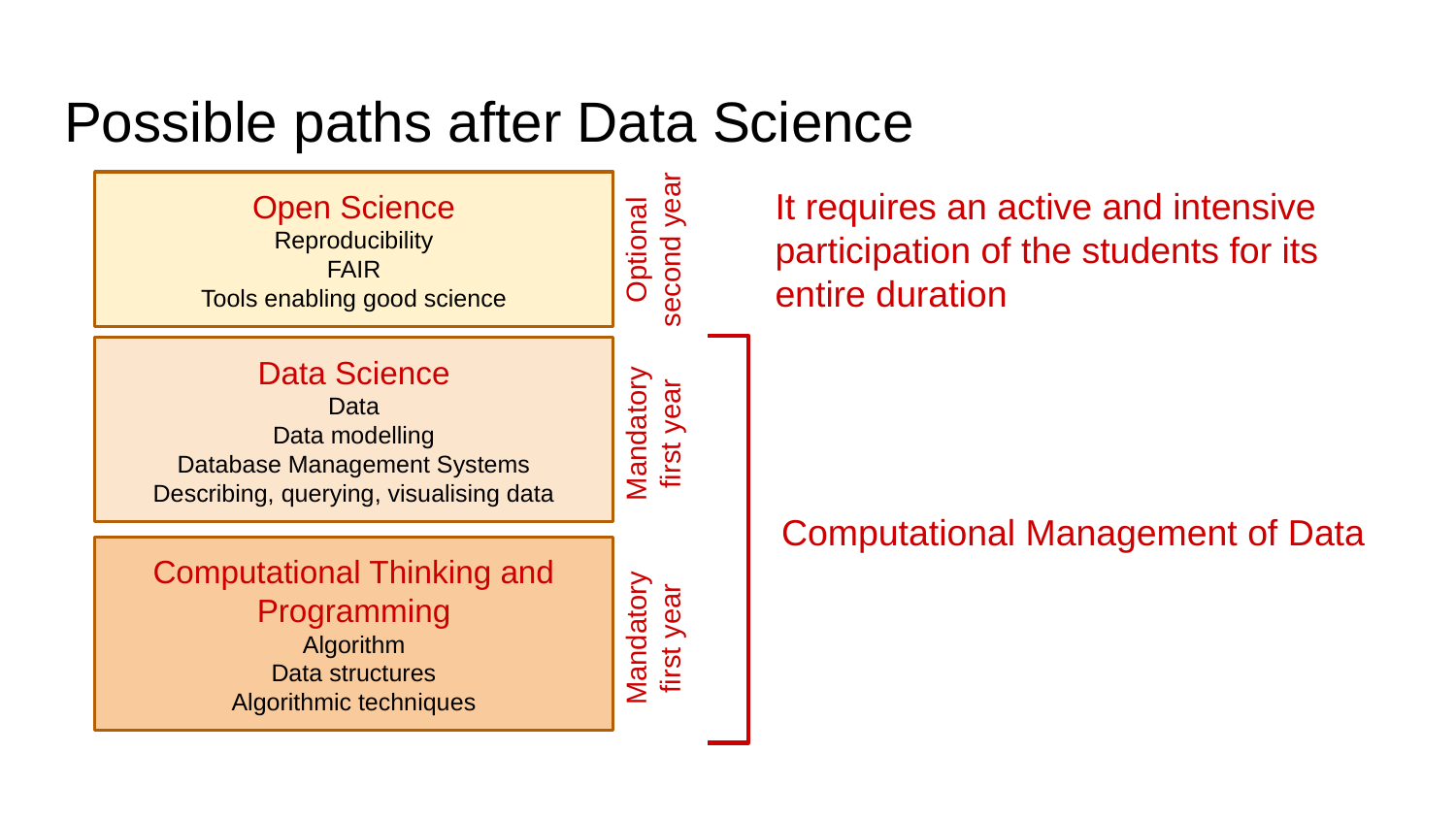

# Possible paths after Data Science
Open Science
Reproducibility
FAIR
Tools enabling good science
Optional
second year
It requires an active and intensive participation of the students for its entire duration

Computational Management of Data
Data Science
Data
Data modelling
Database Management Systems
Describing, querying, visualising data
Mandatory
first year
Computational Thinking and Programming
Algorithm
Data structures
Algorithmic techniques
Mandatory
first year